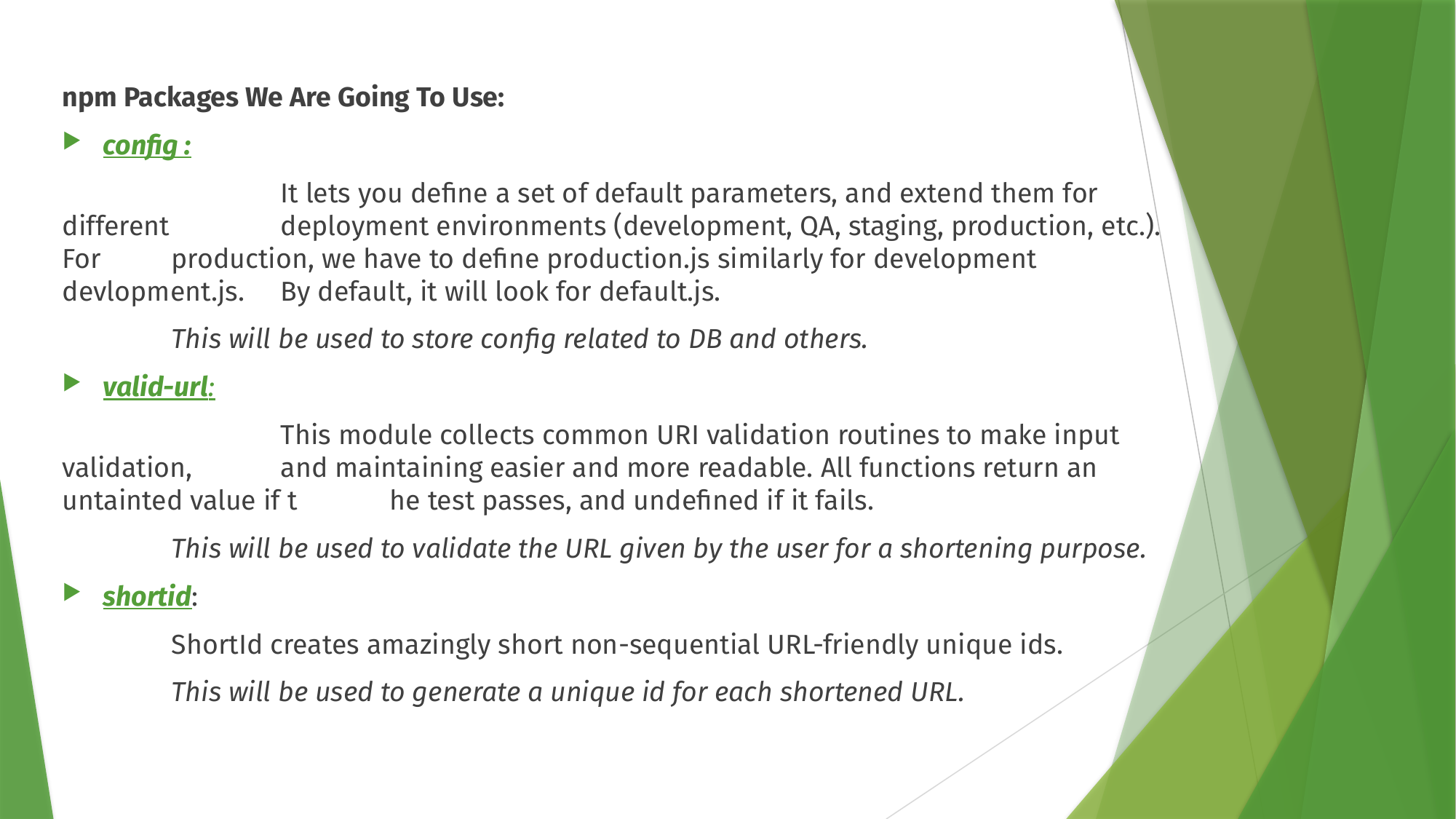

npm Packages We Are Going To Use:
config :
		It lets you define a set of default parameters, and extend them for different 	deployment environments (development, QA, staging, production, etc.). For 	production, we have to define production.js similarly for development devlopment.js. 	By default, it will look for default.js.
	This will be used to store config related to DB and others.
valid-url:
		This module collects common URI validation routines to make input validation, 	and maintaining easier and more readable. All functions return an untainted value if t	he test passes, and undefined if it fails.
	This will be used to validate the URL given by the user for a shortening purpose.
shortid:
	ShortId creates amazingly short non-sequential URL-friendly unique ids.
	This will be used to generate a unique id for each shortened URL.